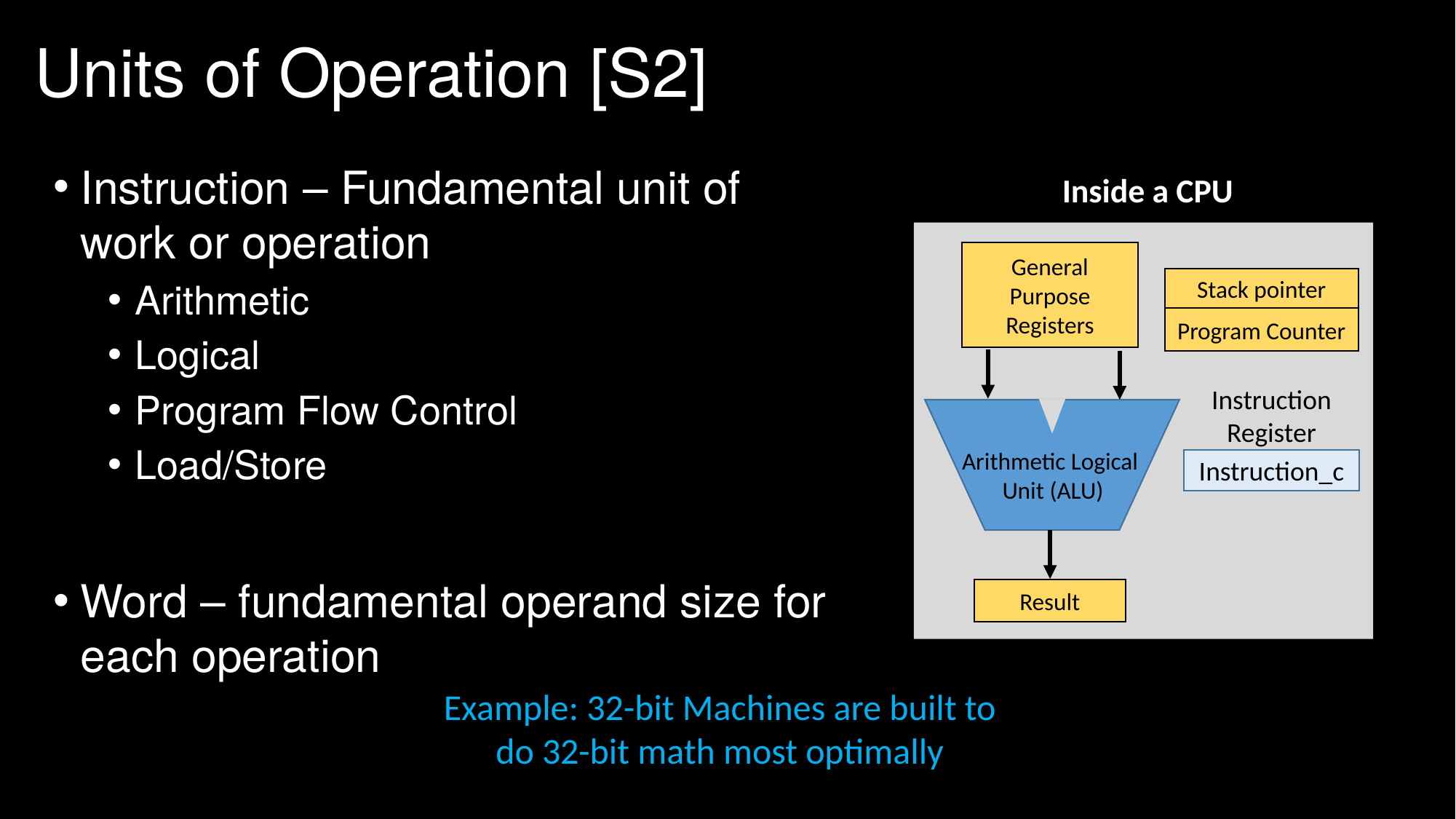

Units of Operation [S2]
Instruction – Fundamental unit of work or operation
Arithmetic
Logical
Program Flow Control
Load/Store

Word – fundamental operand size for each operation

Inside a CPU

General Purpose Registers
Stack pointer
Program Counter

Arithmetic Logical
Unit (ALU)
Instruction_c
Result
Instruction
Register
Example: 32-bit Machines are built to do 32-bit math most optimally